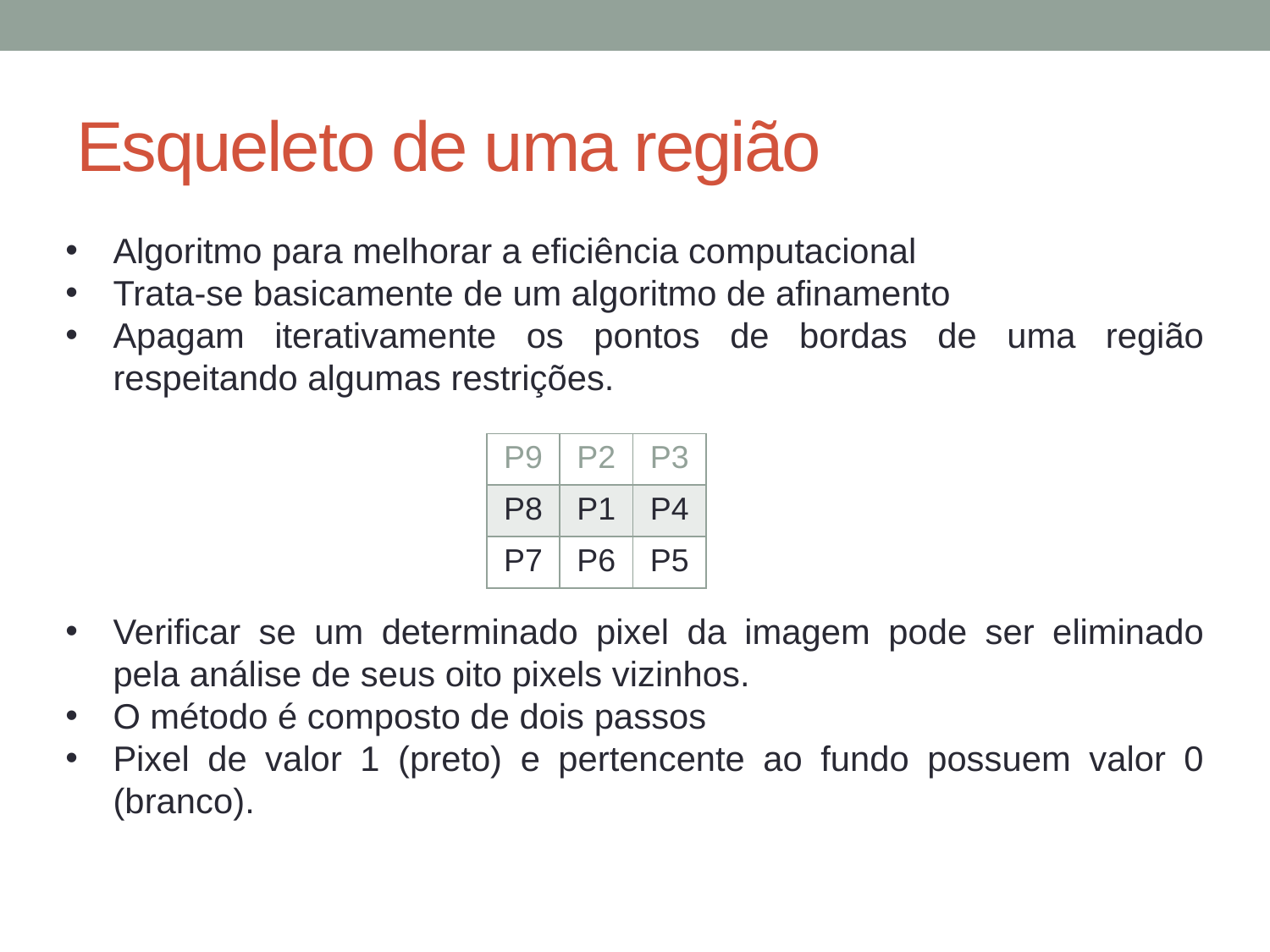

# Esqueleto de uma região
Algoritmo para melhorar a eficiência computacional
Trata-se basicamente de um algoritmo de afinamento
Apagam iterativamente os pontos de bordas de uma região respeitando algumas restrições.

Verificar se um determinado pixel da imagem pode ser eliminado pela análise de seus oito pixels vizinhos.
O método é composto de dois passos
Pixel de valor 1 (preto) e pertencente ao fundo possuem valor 0 (branco).

| P9 | P2 | P3 |
| --- | --- | --- |
| P8 | P1 | P4 |
| P7 | P6 | P5 |